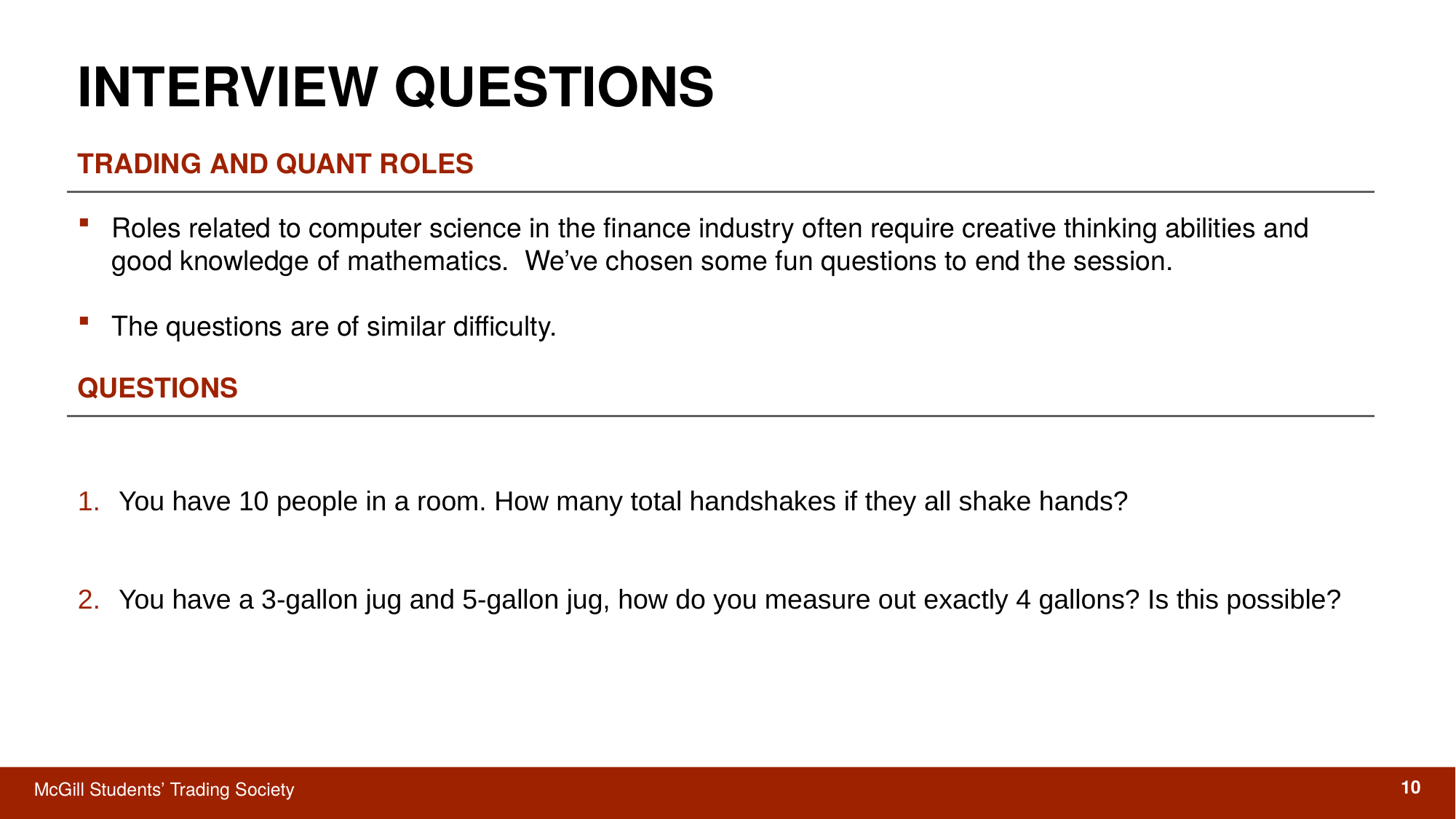

INTERVIEW QUESTIONS
TRADING AND QUANT ROLES
Roles related to computer science in the finance industry often require creative thinking abilities and good knowledge of mathematics.  We’ve chosen some fun questions to end the session.

The questions are of similar difficulty.
QUESTIONS

You have 10 people in a room. How many total handshakes if they all shake hands?

You have a 3-gallon jug and 5-gallon jug, how do you measure out exactly 4 gallons? Is this possible?

McGill Students’ Trading Society
10